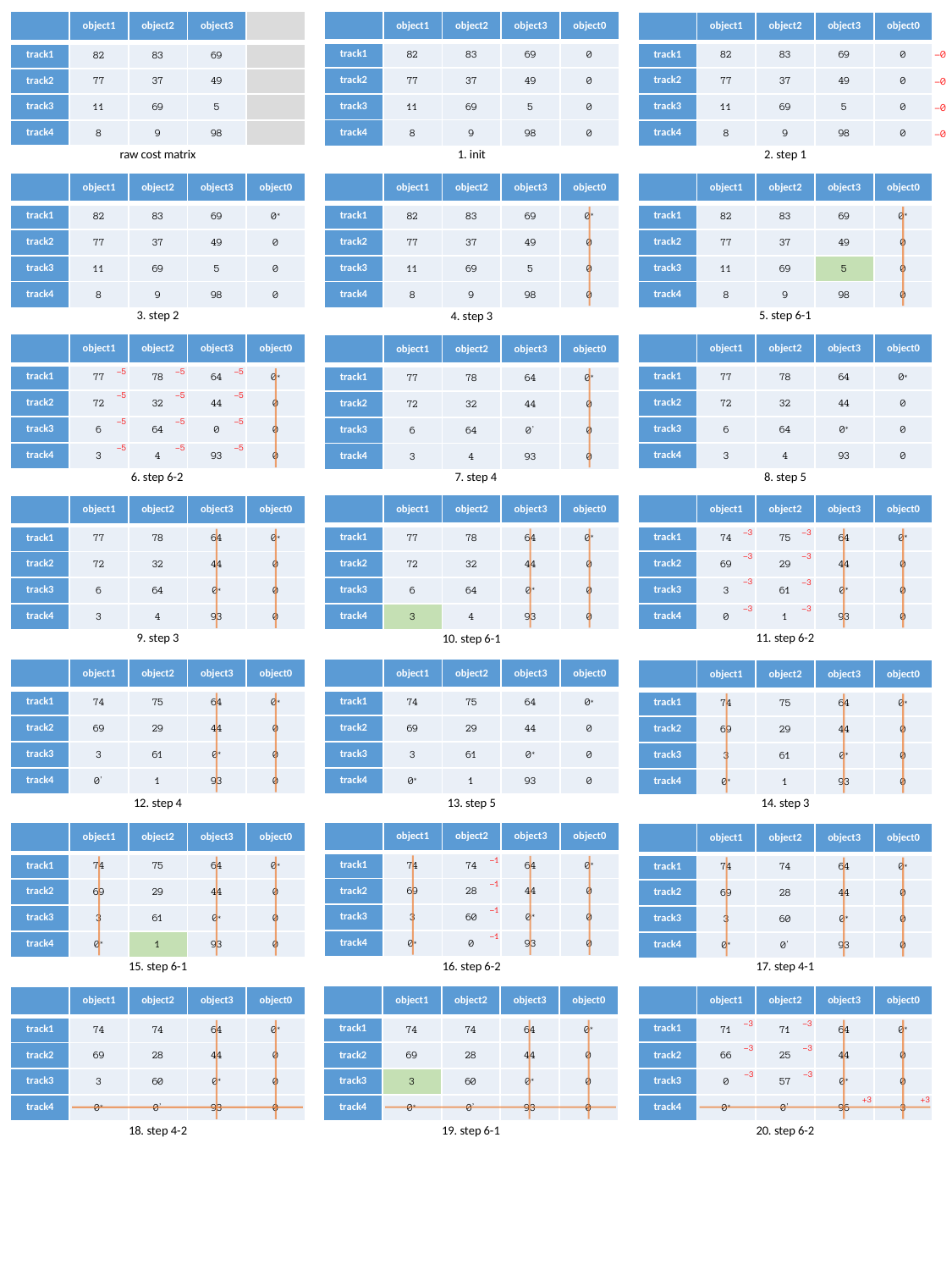

|  | object1 | object2 | object3 |  |
| --- | --- | --- | --- | --- |
| track1 | 82 | 83 | 69 |  |
| track2 | 77 | 37 | 49 |  |
| track3 | 11 | 69 | 5 |  |
| track4 | 8 | 9 | 98 |  |
|  | object1 | object2 | object3 | object0 |
| --- | --- | --- | --- | --- |
| track1 | 82 | 83 | 69 | 0 |
| track2 | 77 | 37 | 49 | 0 |
| track3 | 11 | 69 | 5 | 0 |
| track4 | 8 | 9 | 98 | 0 |
|  | object1 | object2 | object3 | object0 |
| --- | --- | --- | --- | --- |
| track1 | 82 | 83 | 69 | 0 |
| track2 | 77 | 37 | 49 | 0 |
| track3 | 11 | 69 | 5 | 0 |
| track4 | 8 | 9 | 98 | 0 |
-0
-0
-0
-0
raw cost matrix
1. init
2. step 1
|  | object1 | object2 | object3 | object0 |
| --- | --- | --- | --- | --- |
| track1 | 82 | 83 | 69 | 0\* |
| track2 | 77 | 37 | 49 | 0 |
| track3 | 11 | 69 | 5 | 0 |
| track4 | 8 | 9 | 98 | 0 |
|  | object1 | object2 | object3 | object0 |
| --- | --- | --- | --- | --- |
| track1 | 82 | 83 | 69 | 0\* |
| track2 | 77 | 37 | 49 | 0 |
| track3 | 11 | 69 | 5 | 0 |
| track4 | 8 | 9 | 98 | 0 |
|  | object1 | object2 | object3 | object0 |
| --- | --- | --- | --- | --- |
| track1 | 82 | 83 | 69 | 0\* |
| track2 | 77 | 37 | 49 | 0 |
| track3 | 11 | 69 | 5 | 0 |
| track4 | 8 | 9 | 98 | 0 |
3. step 2
5. step 6-1
4. step 3
|  | object1 | object2 | object3 | object0 |
| --- | --- | --- | --- | --- |
| track1 | 77 | 78 | 64 | 0\* |
| track2 | 72 | 32 | 44 | 0 |
| track3 | 6 | 64 | 0 | 0 |
| track4 | 3 | 4 | 93 | 0 |
|  | object1 | object2 | object3 | object0 |
| --- | --- | --- | --- | --- |
| track1 | 77 | 78 | 64 | 0\* |
| track2 | 72 | 32 | 44 | 0 |
| track3 | 6 | 64 | 0\* | 0 |
| track4 | 3 | 4 | 93 | 0 |
|  | object1 | object2 | object3 | object0 |
| --- | --- | --- | --- | --- |
| track1 | 77 | 78 | 64 | 0\* |
| track2 | 72 | 32 | 44 | 0 |
| track3 | 6 | 64 | 0’ | 0 |
| track4 | 3 | 4 | 93 | 0 |
-5
-5
-5
-5
-5
-5
-5
-5
-5
-5
-5
-5
8. step 5
7. step 4
6. step 6-2
|  | object1 | object2 | object3 | object0 |
| --- | --- | --- | --- | --- |
| track1 | 77 | 78 | 64 | 0\* |
| track2 | 72 | 32 | 44 | 0 |
| track3 | 6 | 64 | 0\* | 0 |
| track4 | 3 | 4 | 93 | 0 |
|  | object1 | object2 | object3 | object0 |
| --- | --- | --- | --- | --- |
| track1 | 74 | 75 | 64 | 0\* |
| track2 | 69 | 29 | 44 | 0 |
| track3 | 3 | 61 | 0\* | 0 |
| track4 | 0 | 1 | 93 | 0 |
|  | object1 | object2 | object3 | object0 |
| --- | --- | --- | --- | --- |
| track1 | 77 | 78 | 64 | 0\* |
| track2 | 72 | 32 | 44 | 0 |
| track3 | 6 | 64 | 0\* | 0 |
| track4 | 3 | 4 | 93 | 0 |
-3
-3
-3
-3
-3
-3
-3
-3
11. step 6-2
9. step 3
10. step 6-1
|  | object1 | object2 | object3 | object0 |
| --- | --- | --- | --- | --- |
| track1 | 74 | 75 | 64 | 0\* |
| track2 | 69 | 29 | 44 | 0 |
| track3 | 3 | 61 | 0\* | 0 |
| track4 | 0’ | 1 | 93 | 0 |
|  | object1 | object2 | object3 | object0 |
| --- | --- | --- | --- | --- |
| track1 | 74 | 75 | 64 | 0\* |
| track2 | 69 | 29 | 44 | 0 |
| track3 | 3 | 61 | 0\* | 0 |
| track4 | 0\* | 1 | 93 | 0 |
|  | object1 | object2 | object3 | object0 |
| --- | --- | --- | --- | --- |
| track1 | 74 | 75 | 64 | 0\* |
| track2 | 69 | 29 | 44 | 0 |
| track3 | 3 | 61 | 0\* | 0 |
| track4 | 0\* | 1 | 93 | 0 |
12. step 4
13. step 5
14. step 3
|  | object1 | object2 | object3 | object0 |
| --- | --- | --- | --- | --- |
| track1 | 74 | 74 | 64 | 0\* |
| track2 | 69 | 28 | 44 | 0 |
| track3 | 3 | 60 | 0\* | 0 |
| track4 | 0\* | 0 | 93 | 0 |
|  | object1 | object2 | object3 | object0 |
| --- | --- | --- | --- | --- |
| track1 | 74 | 75 | 64 | 0\* |
| track2 | 69 | 29 | 44 | 0 |
| track3 | 3 | 61 | 0\* | 0 |
| track4 | 0\* | 1 | 93 | 0 |
|  | object1 | object2 | object3 | object0 |
| --- | --- | --- | --- | --- |
| track1 | 74 | 74 | 64 | 0\* |
| track2 | 69 | 28 | 44 | 0 |
| track3 | 3 | 60 | 0\* | 0 |
| track4 | 0\* | 0’ | 93 | 0 |
-1
-1
-1
-1
15. step 6-1
16. step 6-2
17. step 4-1
|  | object1 | object2 | object3 | object0 |
| --- | --- | --- | --- | --- |
| track1 | 74 | 74 | 64 | 0\* |
| track2 | 69 | 28 | 44 | 0 |
| track3 | 3 | 60 | 0\* | 0 |
| track4 | 0\* | 0’ | 93 | 0 |
|  | object1 | object2 | object3 | object0 |
| --- | --- | --- | --- | --- |
| track1 | 71 | 71 | 64 | 0\* |
| track2 | 66 | 25 | 44 | 0 |
| track3 | 0 | 57 | 0\* | 0 |
| track4 | 0\* | 0’ | 96 | 3 |
|  | object1 | object2 | object3 | object0 |
| --- | --- | --- | --- | --- |
| track1 | 74 | 74 | 64 | 0\* |
| track2 | 69 | 28 | 44 | 0 |
| track3 | 3 | 60 | 0\* | 0 |
| track4 | 0\* | 0’ | 93 | 0 |
-3
-3
-3
-3
-3
-3
+3
+3
18. step 4-2
19. step 6-1
20. step 6-2